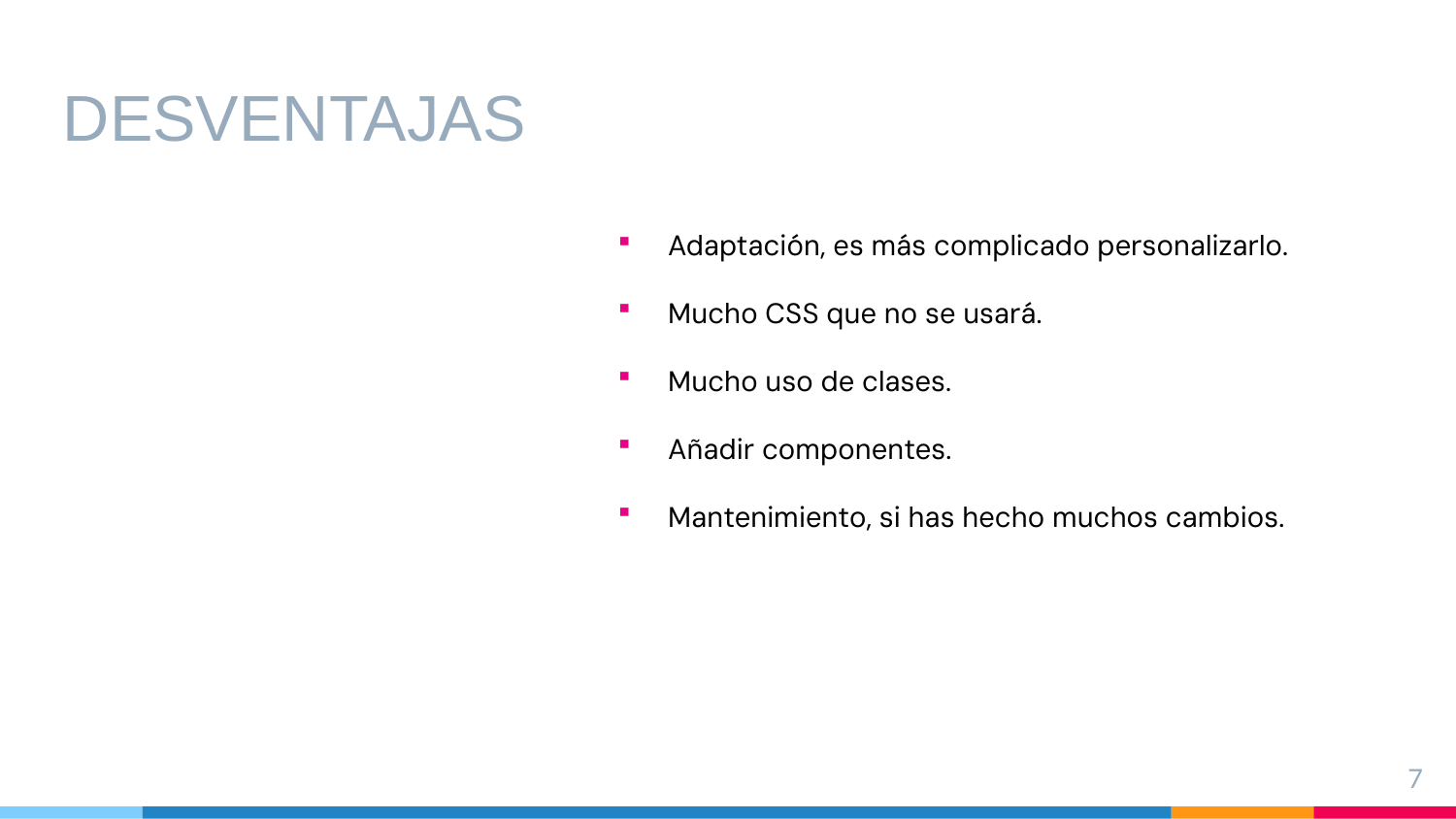

# DESVENTAJAS
Adaptación, es más complicado personalizarlo.

Mucho CSS que no se usará.

Mucho uso de clases.

Añadir componentes.

Mantenimiento, si has hecho muchos cambios.

7